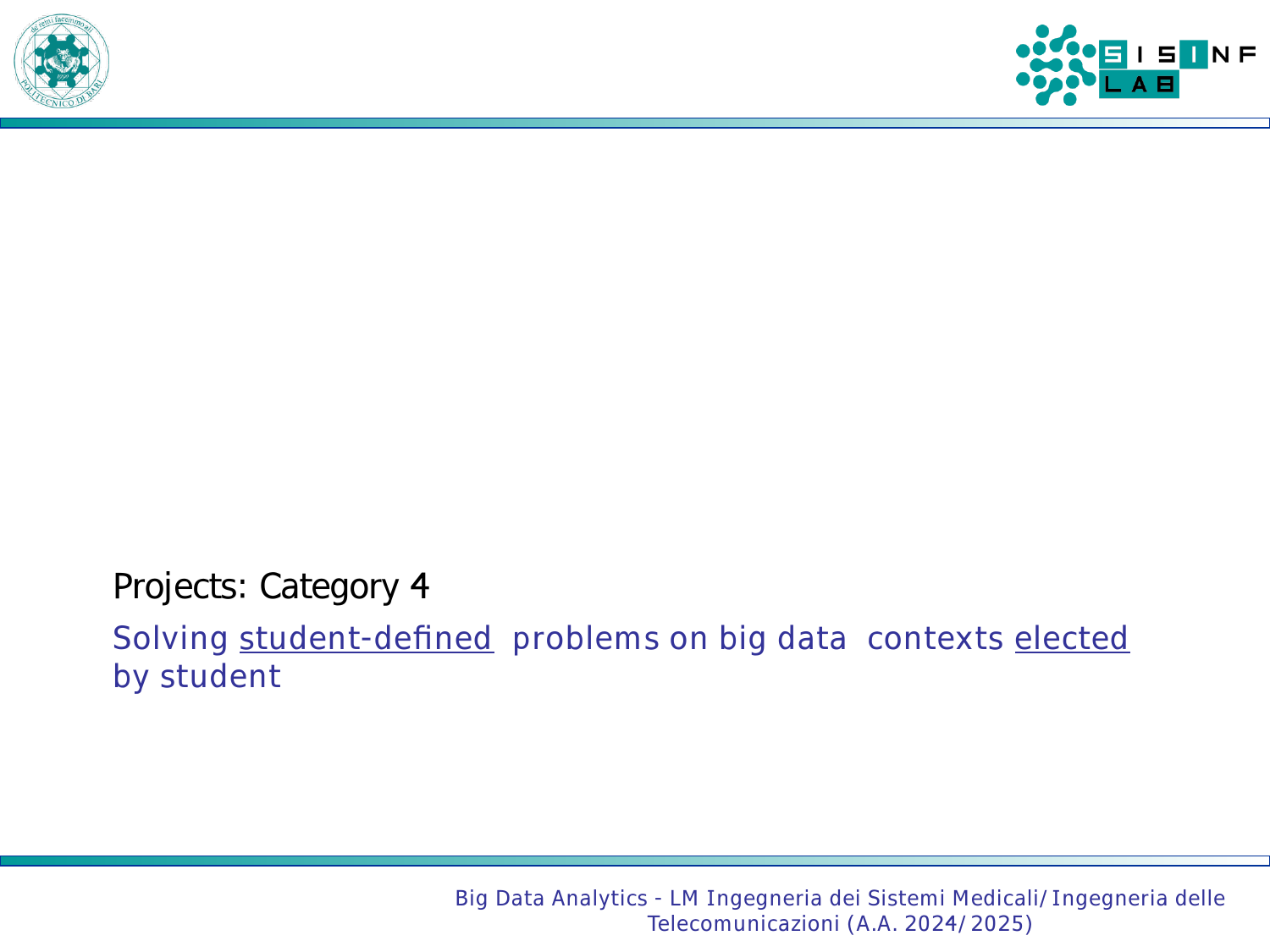

Projects: Category 4
# Solving student-defined  problems on big data  contexts elected by student
Big Data Analytics - LM Ingegneria dei Sistemi Medicali/Ingegneria delle Telecomunicazioni (A.A. 2024/2025)